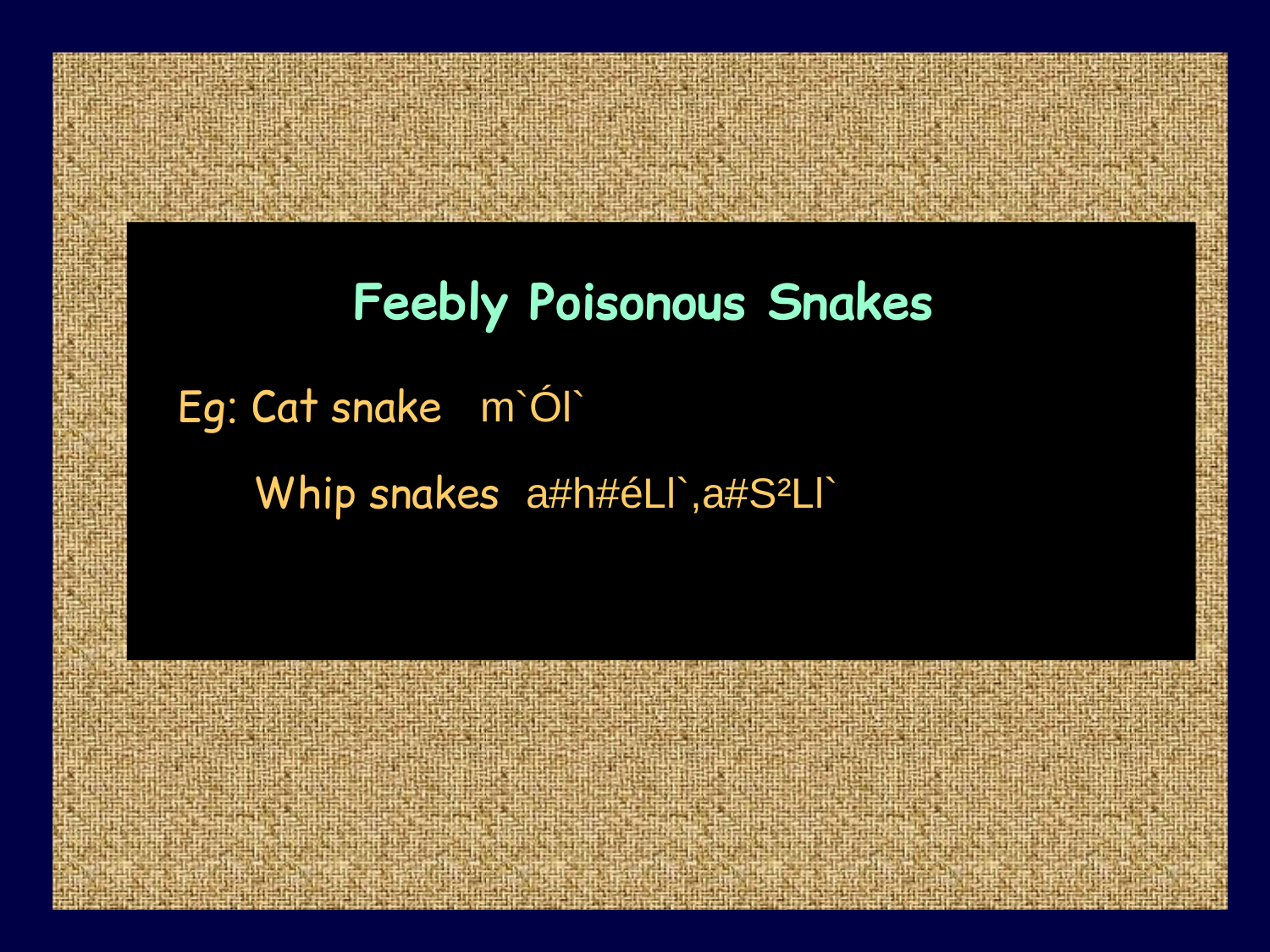

Feebly Poisonous Snakes

   Eg: Cat snake   m`Ól`
         Whip snakes  a#h#éLl`,a#S²Ll`

36